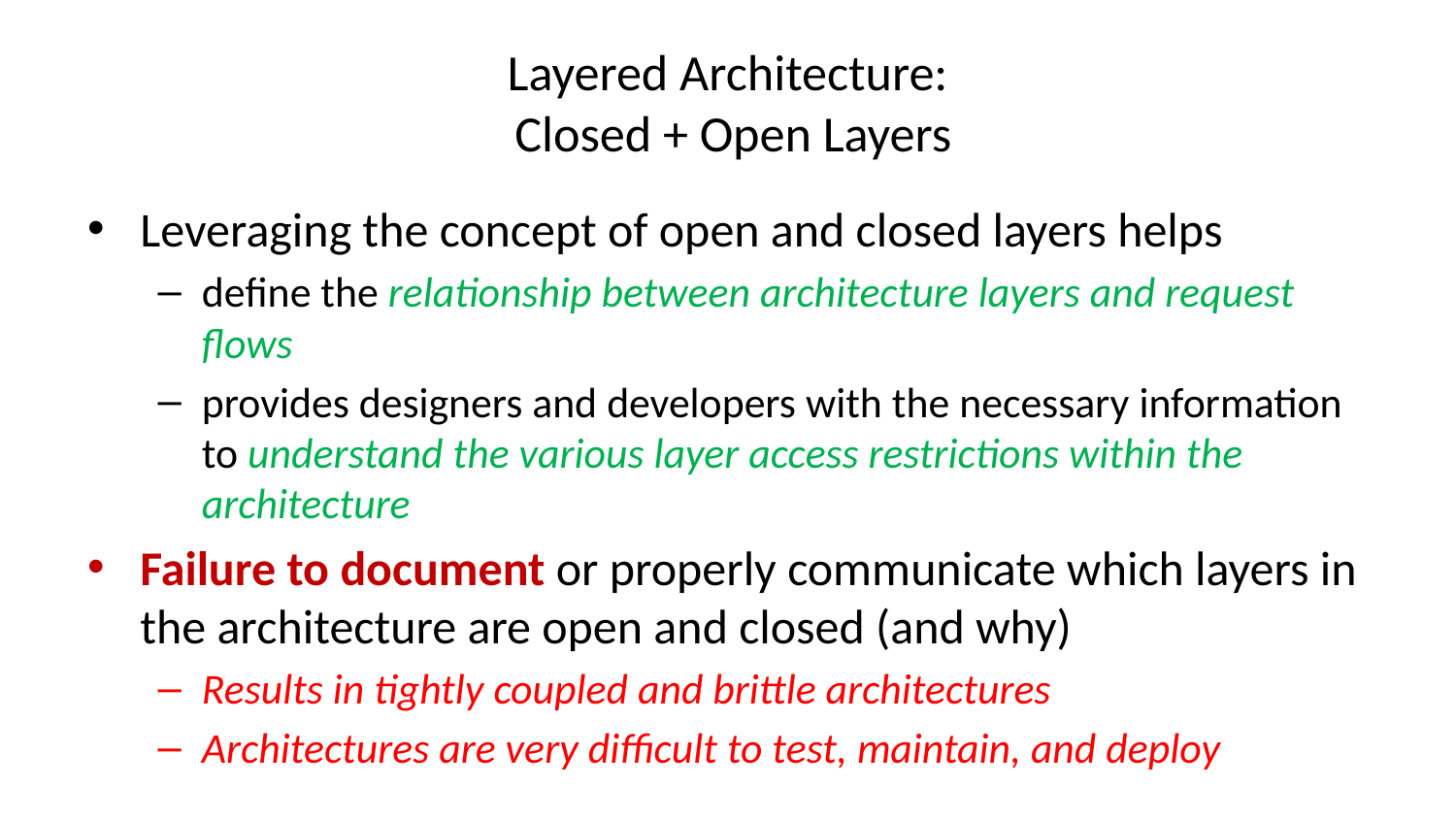

# Layered Architecture: Closed + Open Layers
Leveraging the concept of open and closed layers helps
define the relationship between architecture layers and request flows
provides designers and developers with the necessary information to understand the various layer access restrictions within the architecture
Failure to document or properly communicate which layers in the architecture are open and closed (and why)
Results in tightly coupled and brittle architectures
Architectures are very difficult to test, maintain, and deploy